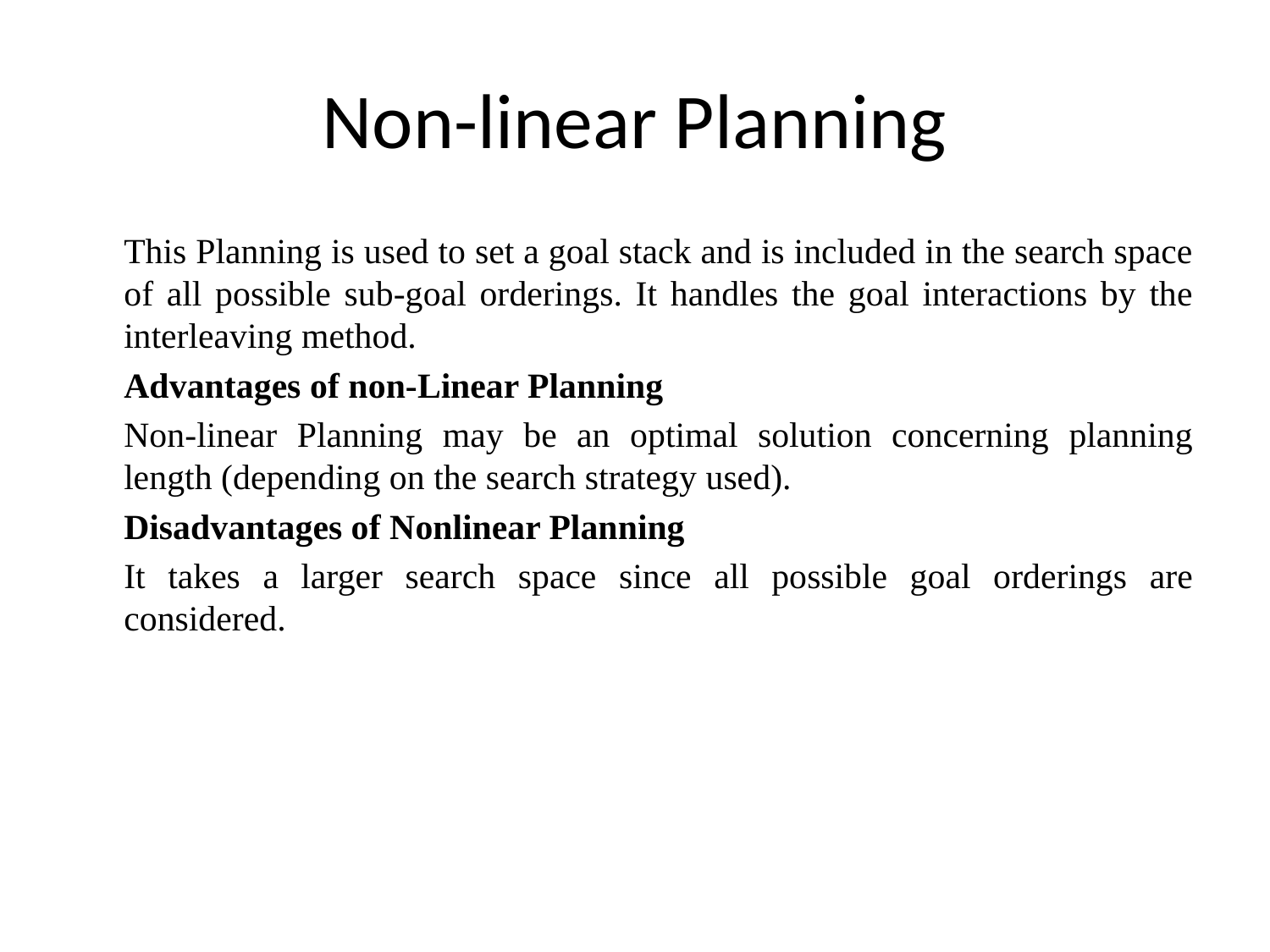

# Non-linear Planning
	This Planning is used to set a goal stack and is included in the search space of all possible sub-goal orderings. It handles the goal interactions by the interleaving method.
	Advantages of non-Linear Planning
	Non-linear Planning may be an optimal solution concerning planning length (depending on the search strategy used).
	Disadvantages of Nonlinear Planning
	It takes a larger search space since all possible goal orderings are considered.